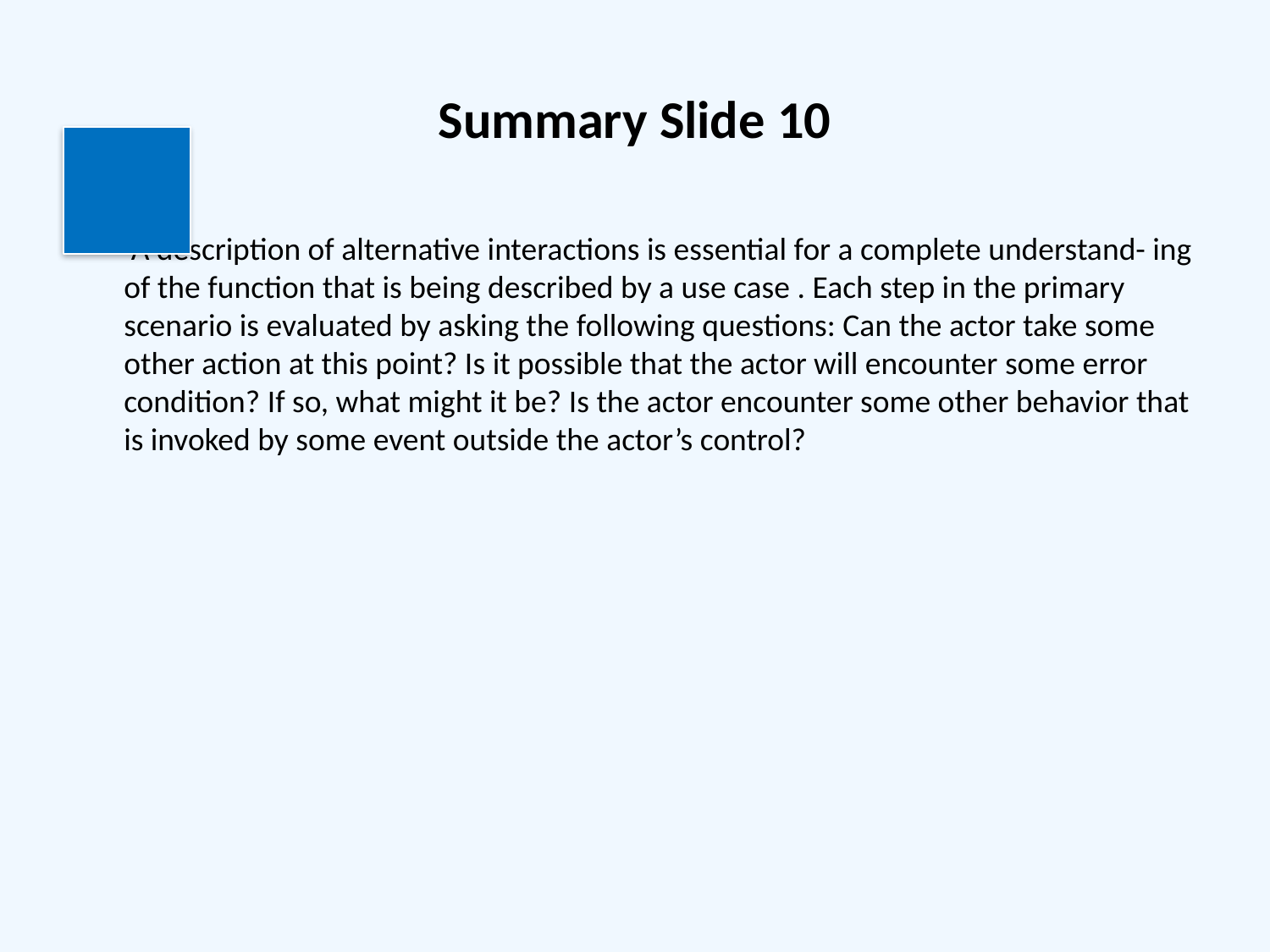

# Summary Slide 10

 A description of alternative interactions is essential for a complete understand- ing of the function that is being described by a use case . Each step in the primary scenario is evaluated by asking the following questions: Can the actor take some other action at this point? Is it possible that the actor will encounter some error condition? If so, what might it be? Is the actor encounter some other behavior that is invoked by some event outside the actor’s control?